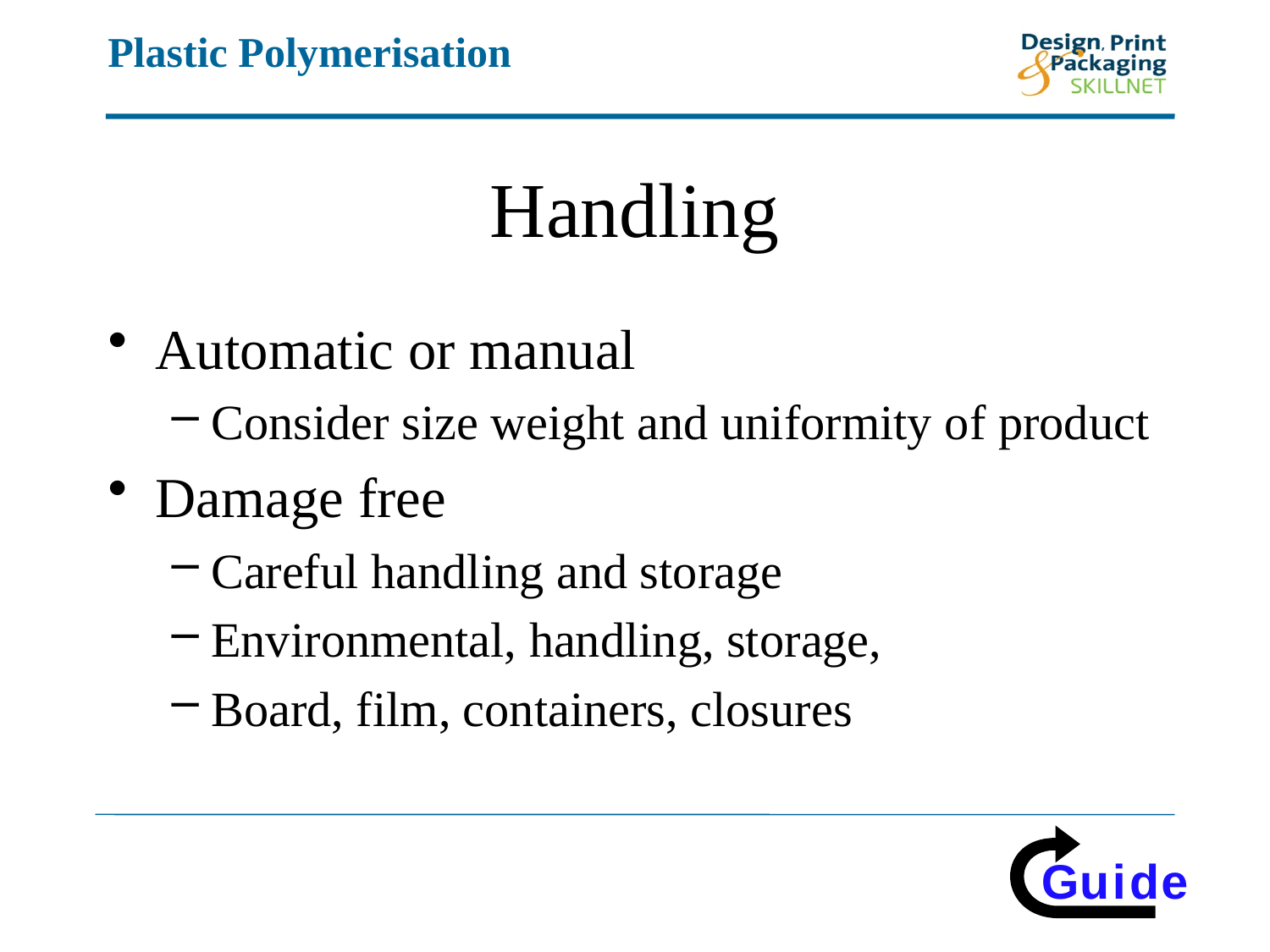

# Handling
Automatic or manual
Consider size weight and uniformity of product
Damage free
Careful handling and storage
Environmental, handling, storage,
Board, film, containers, closures